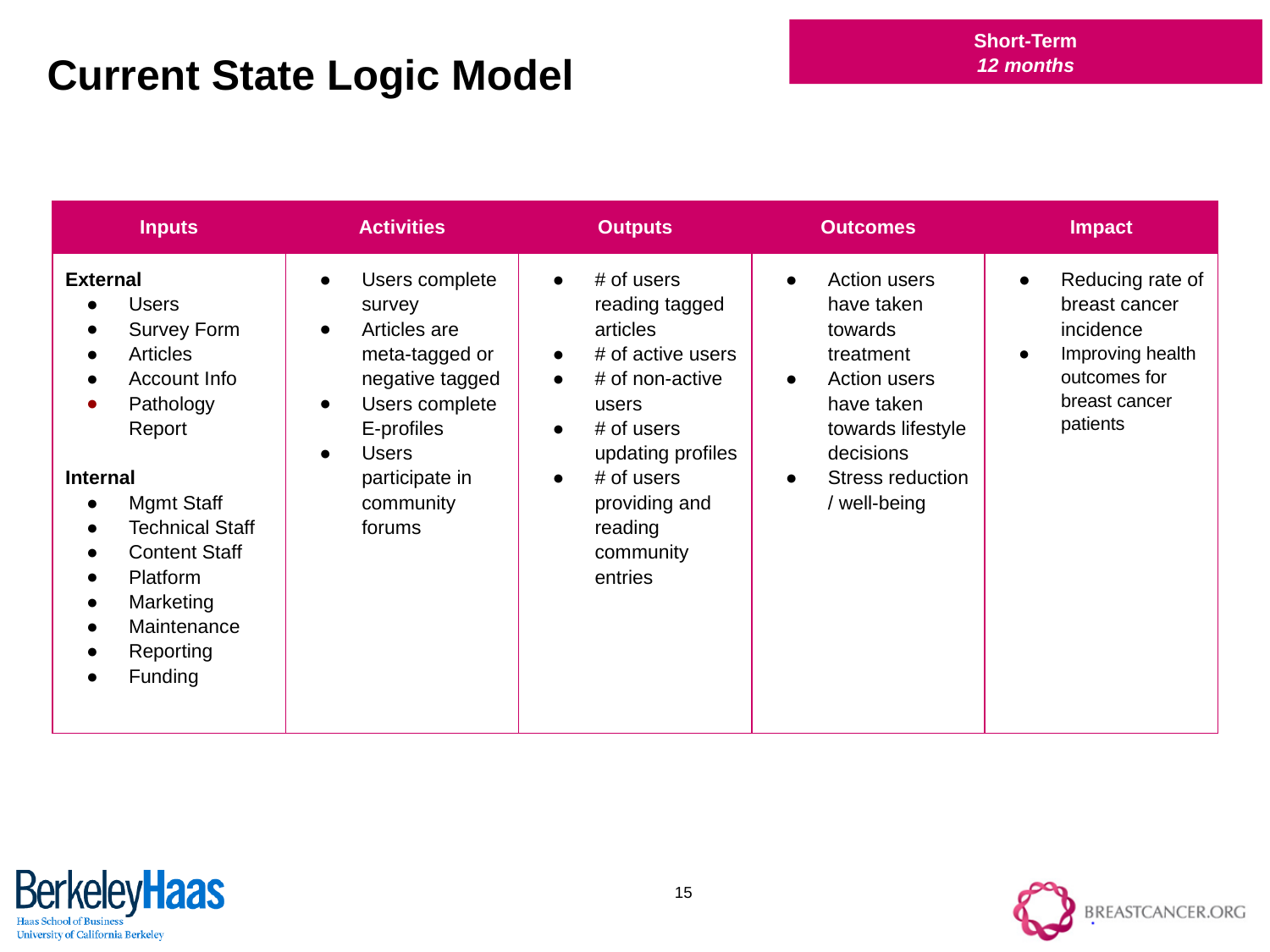

Short-Term
12 months
Current State Logic Model
| Inputs | Activities | Outputs | Outcomes | Impact |
| --- | --- | --- | --- | --- |
| External Users Survey Form Articles Account Info Pathology Report Internal Mgmt Staff Technical Staff Content Staff Platform Marketing Maintenance Reporting Funding | Users complete survey Articles are meta-tagged or negative tagged Users complete E-profiles Users participate in community forums | # of users reading tagged articles # of active users # of non-active users # of users updating profiles # of users providing and reading community entries | Action users have taken towards treatment Action users have taken towards lifestyle decisions Stress reduction / well-being | Reducing rate of breast cancer incidence Improving health outcomes for breast cancer patients |
15